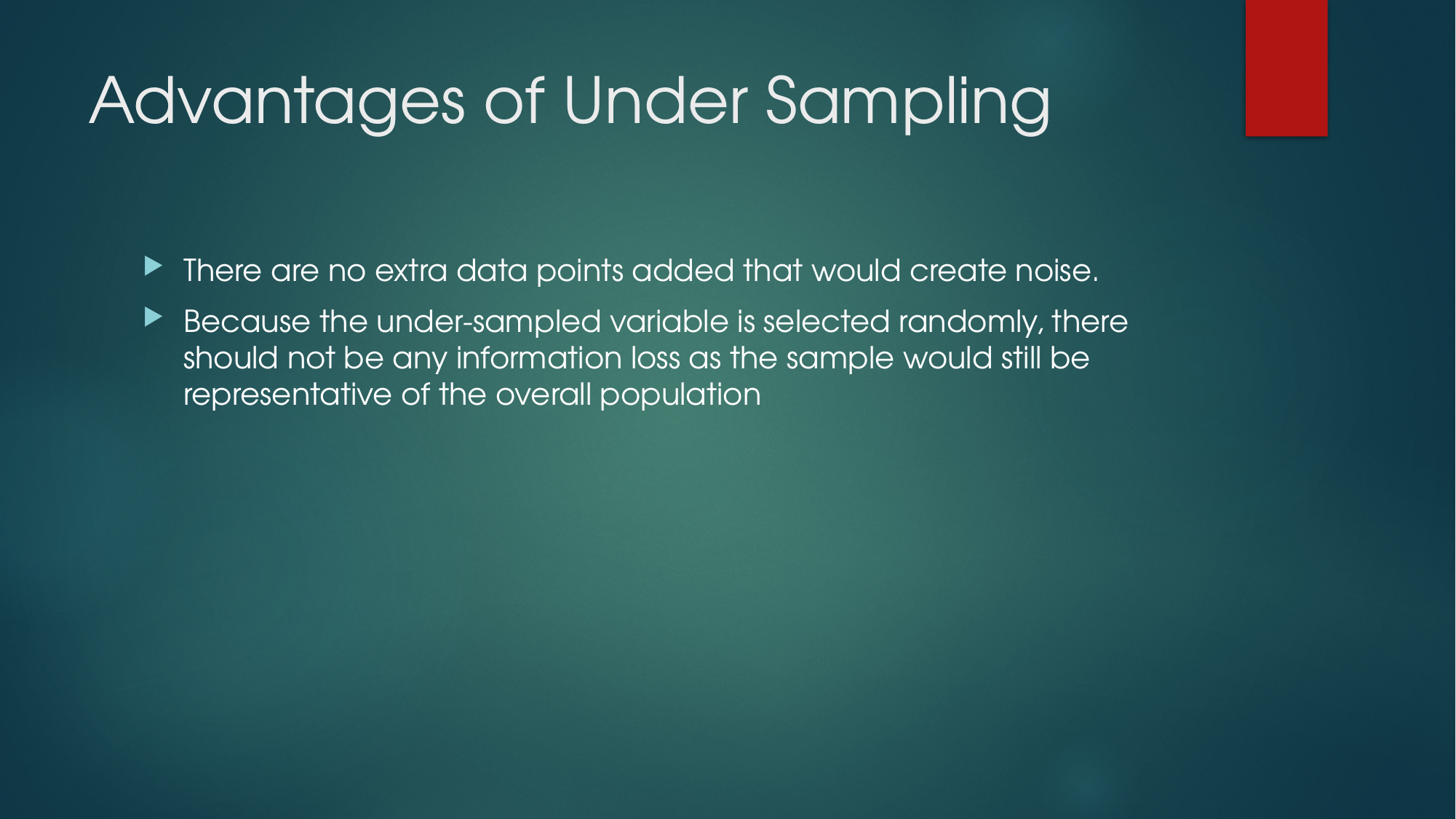

# Advantages of Under Sampling
There are no extra data points added that would create noise.
Because the under-sampled variable is selected randomly, there should not be any information loss as the sample would still be representative of the overall population